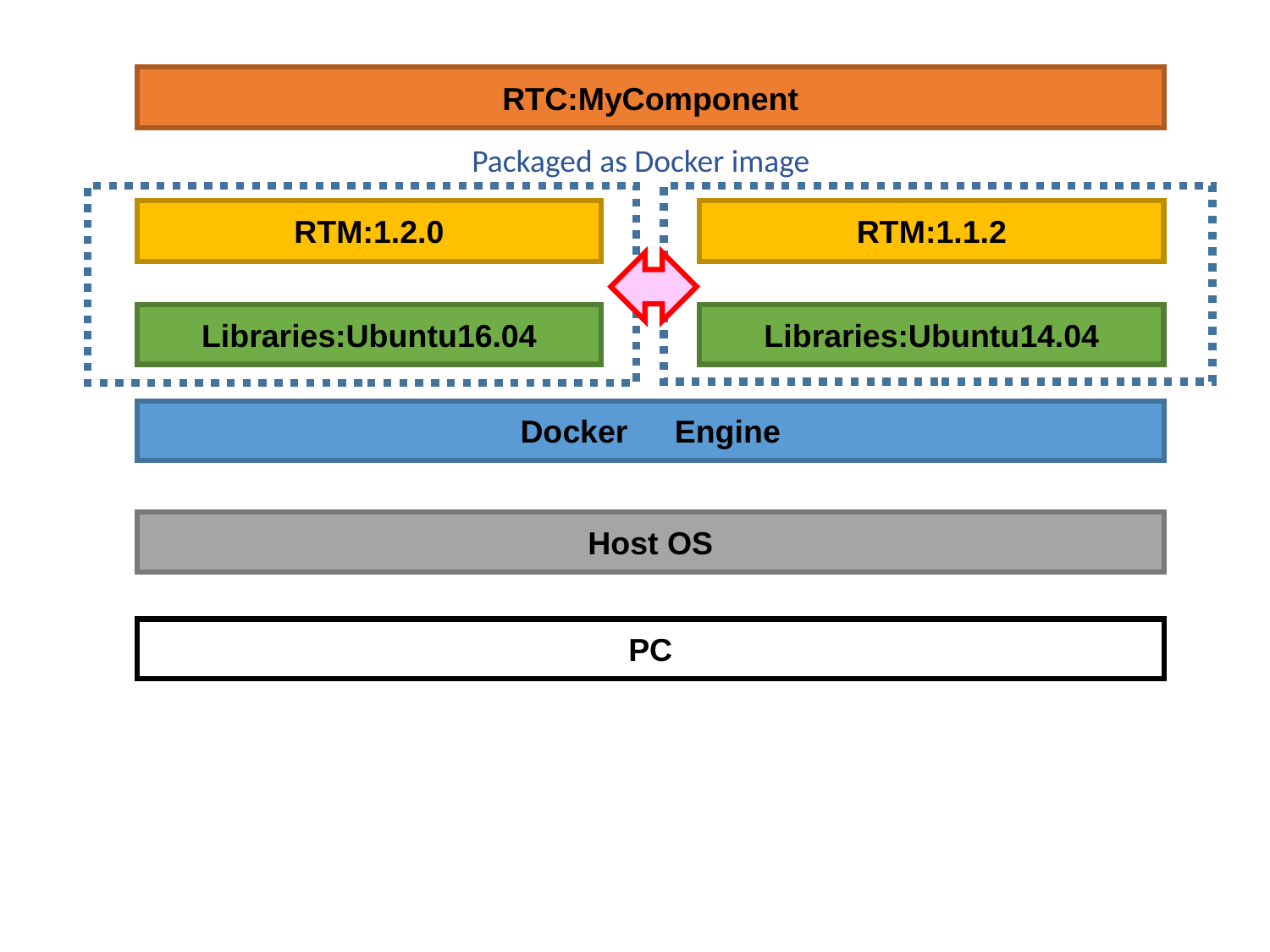

RTC:MyComponent
Packaged as Docker image

RTM:1.2.0
RTM:1.1.2

Libraries:Ubuntu16.04
Libraries:Ubuntu14.04
Docker　Engine
Host OS
PC